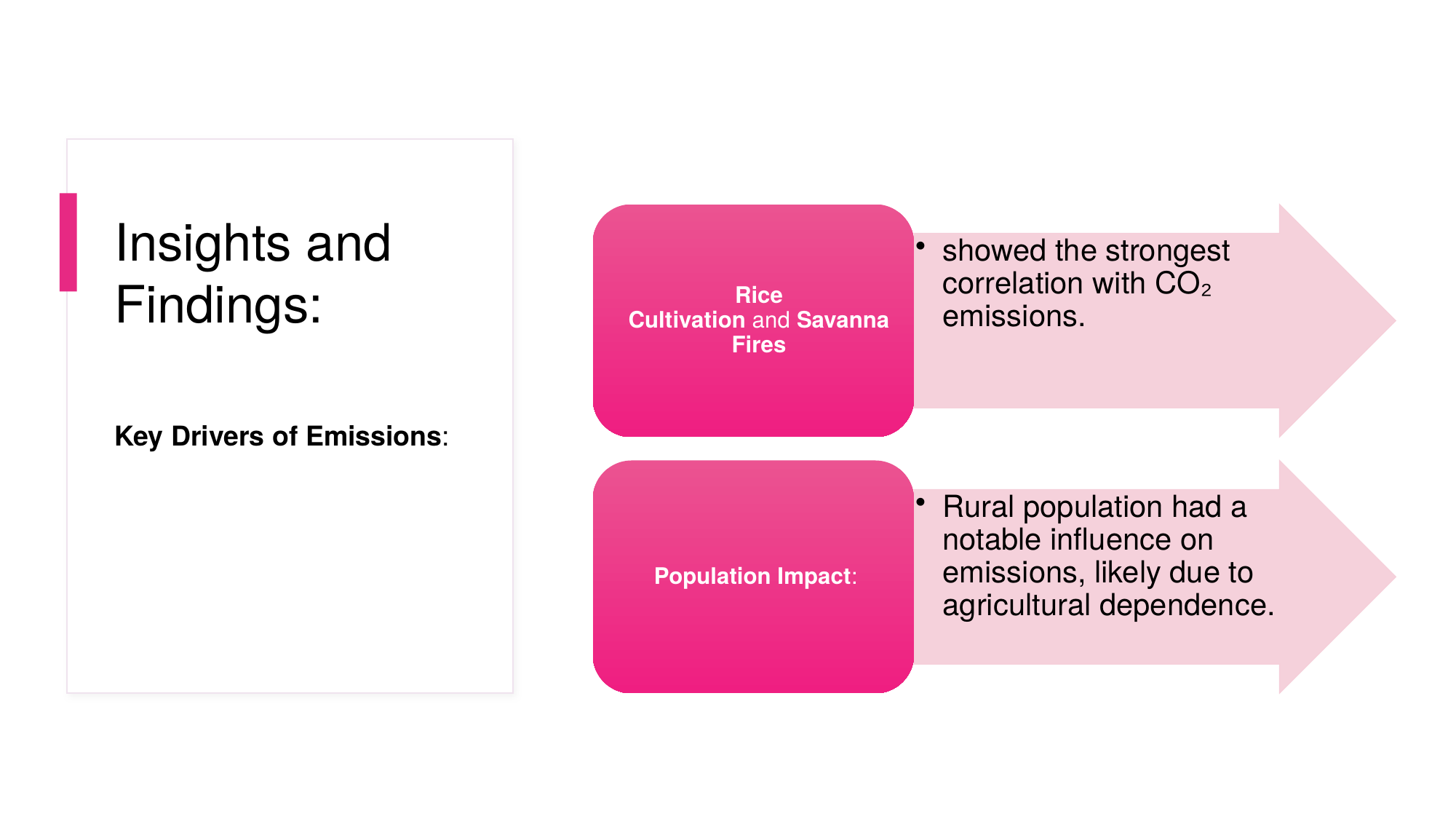

showed the strongest correlation with CO₂ emissions.
Rice Cultivation and Savanna Fires
Rural population had a notable influence on emissions, likely due to agricultural dependence.
Population Impact:
# Insights and Findings:
Key Drivers of Emissions: